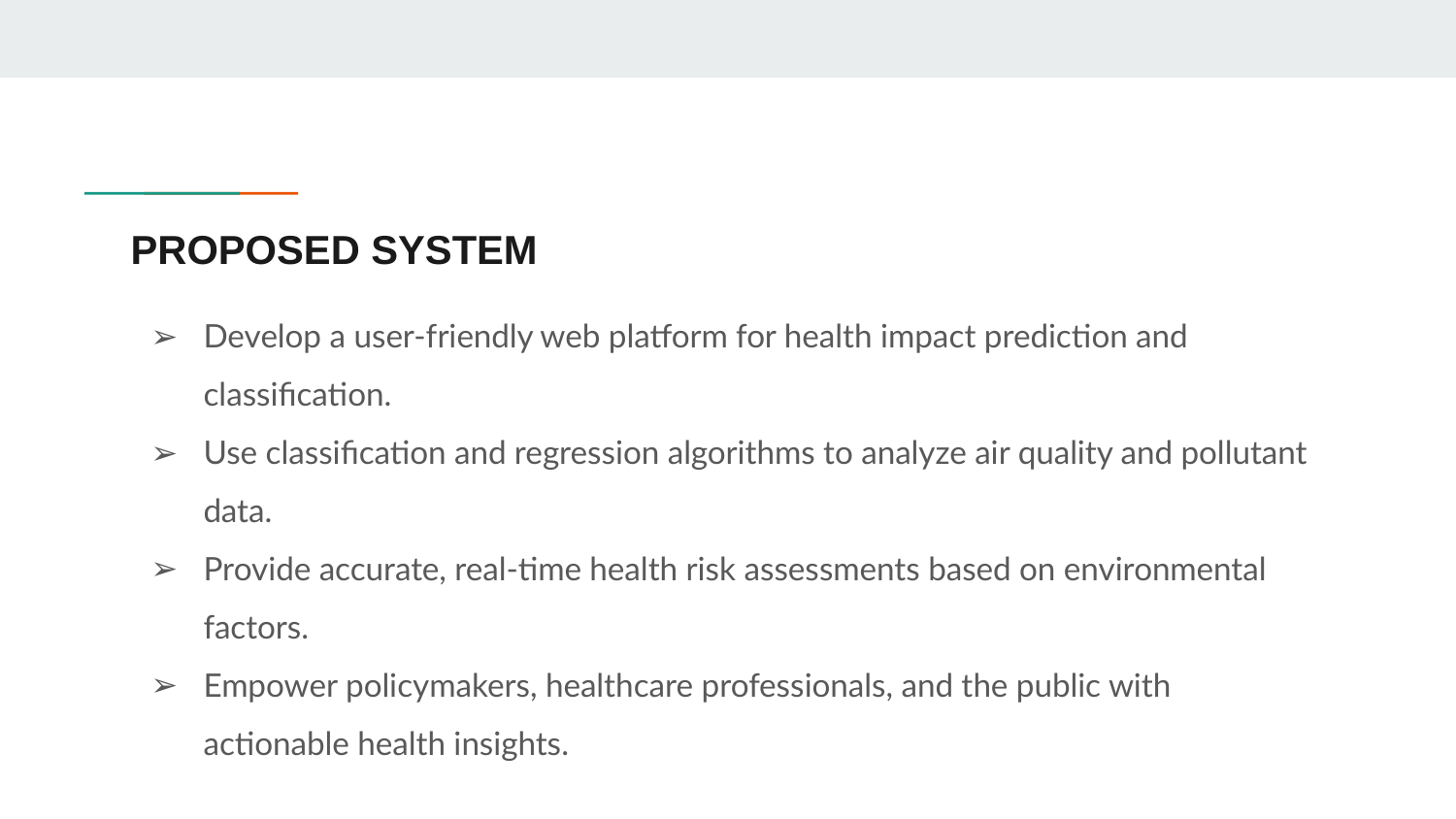

# PROPOSED SYSTEM
Develop a user-friendly web platform for health impact prediction and classification.
Use classification and regression algorithms to analyze air quality and pollutant data.
Provide accurate, real-time health risk assessments based on environmental factors.
Empower policymakers, healthcare professionals, and the public with actionable health insights.